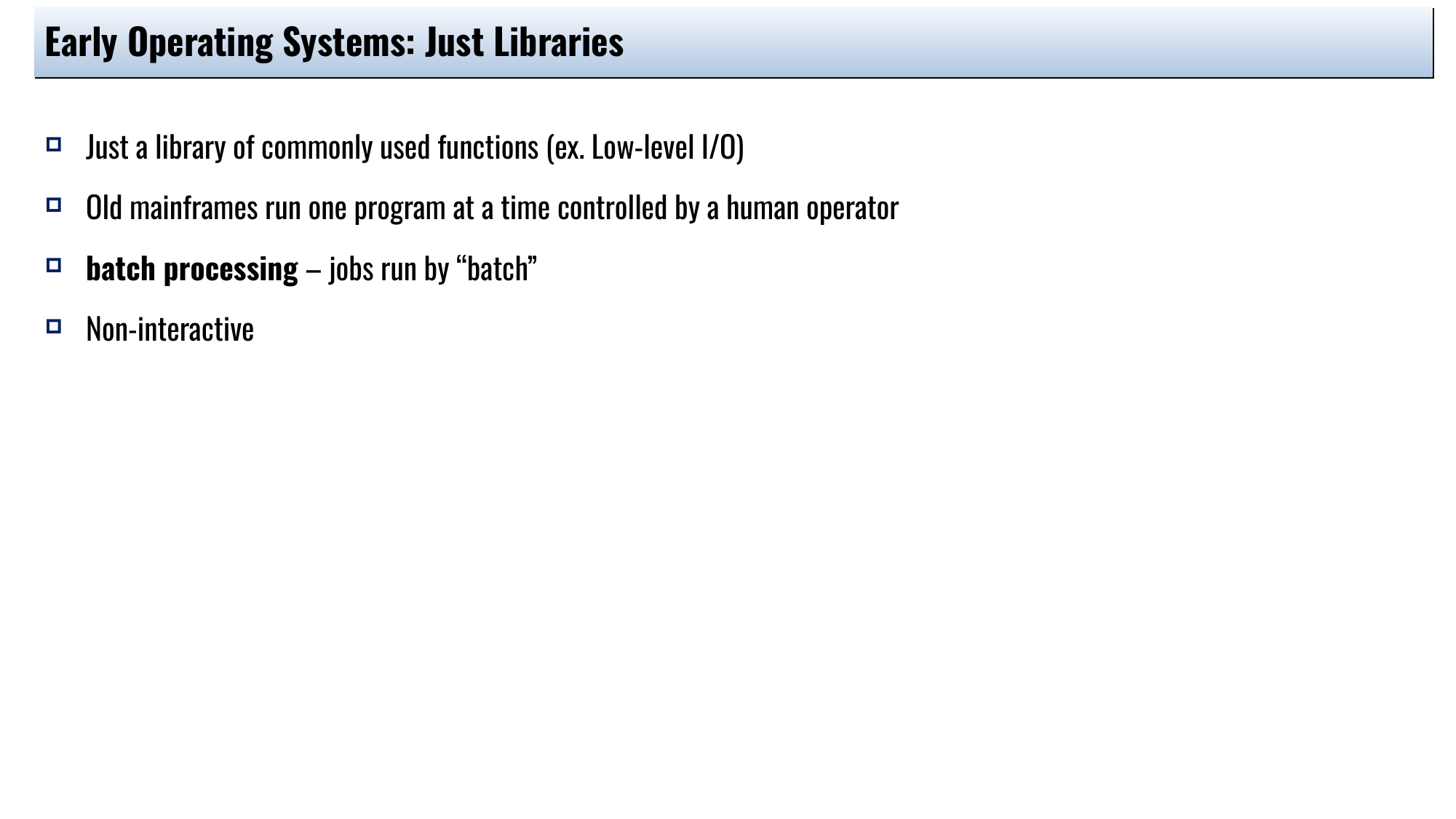

# Early Operating Systems: Just Libraries
Just a library of commonly used functions (ex. Low-level I/O)
Old mainframes run one program at a time controlled by a human operator
batch processing – jobs run by “batch”
Non-interactive